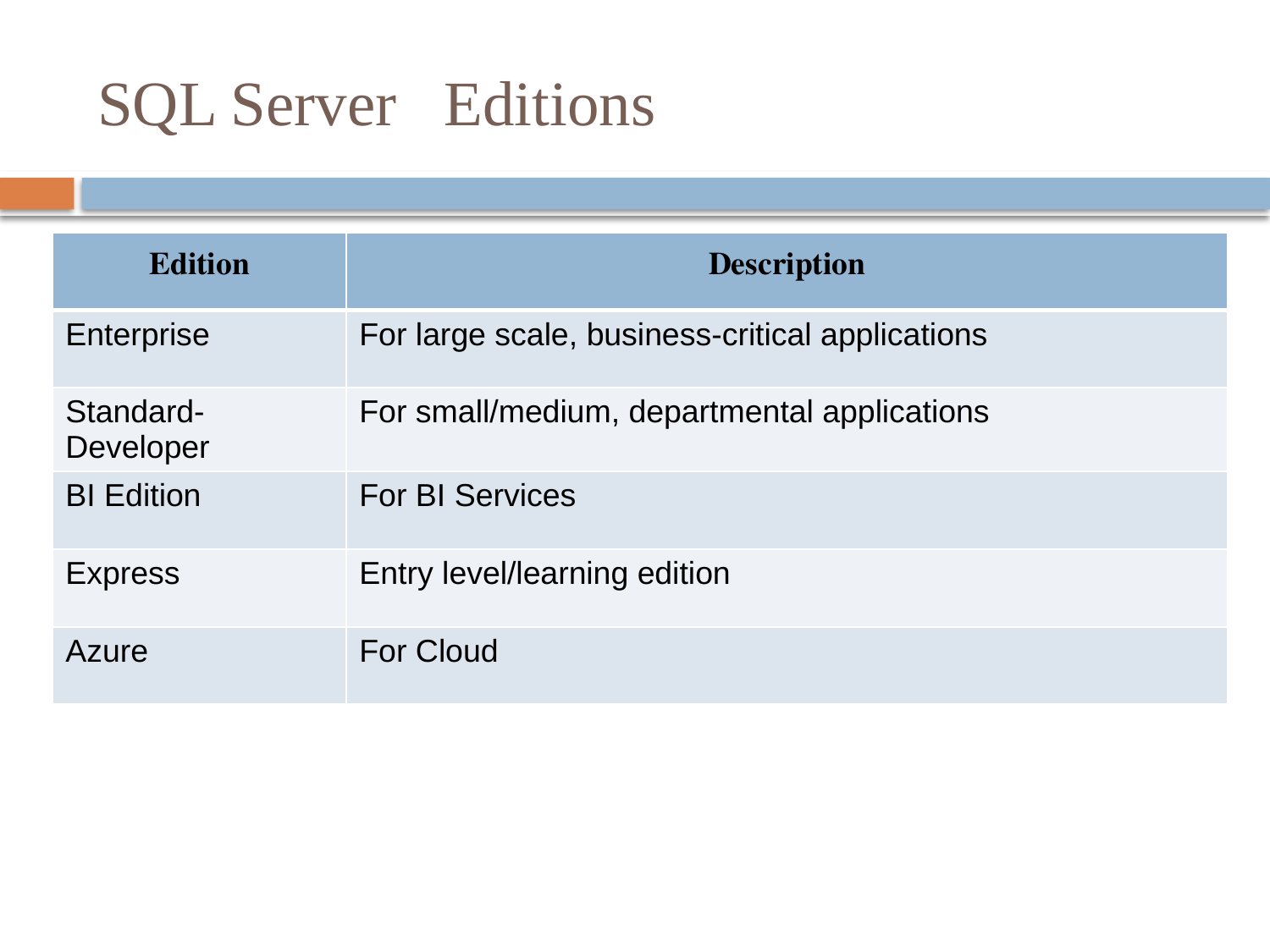

# SQL Server   Editions
| Edition | Description |
| --- | --- |
| Enterprise | For large scale, business-critical applications |
| Standard-Developer | For small/medium, departmental applications |
| BI Edition | For BI Services |
| Express | Entry level/learning edition |
| Azure | For Cloud |